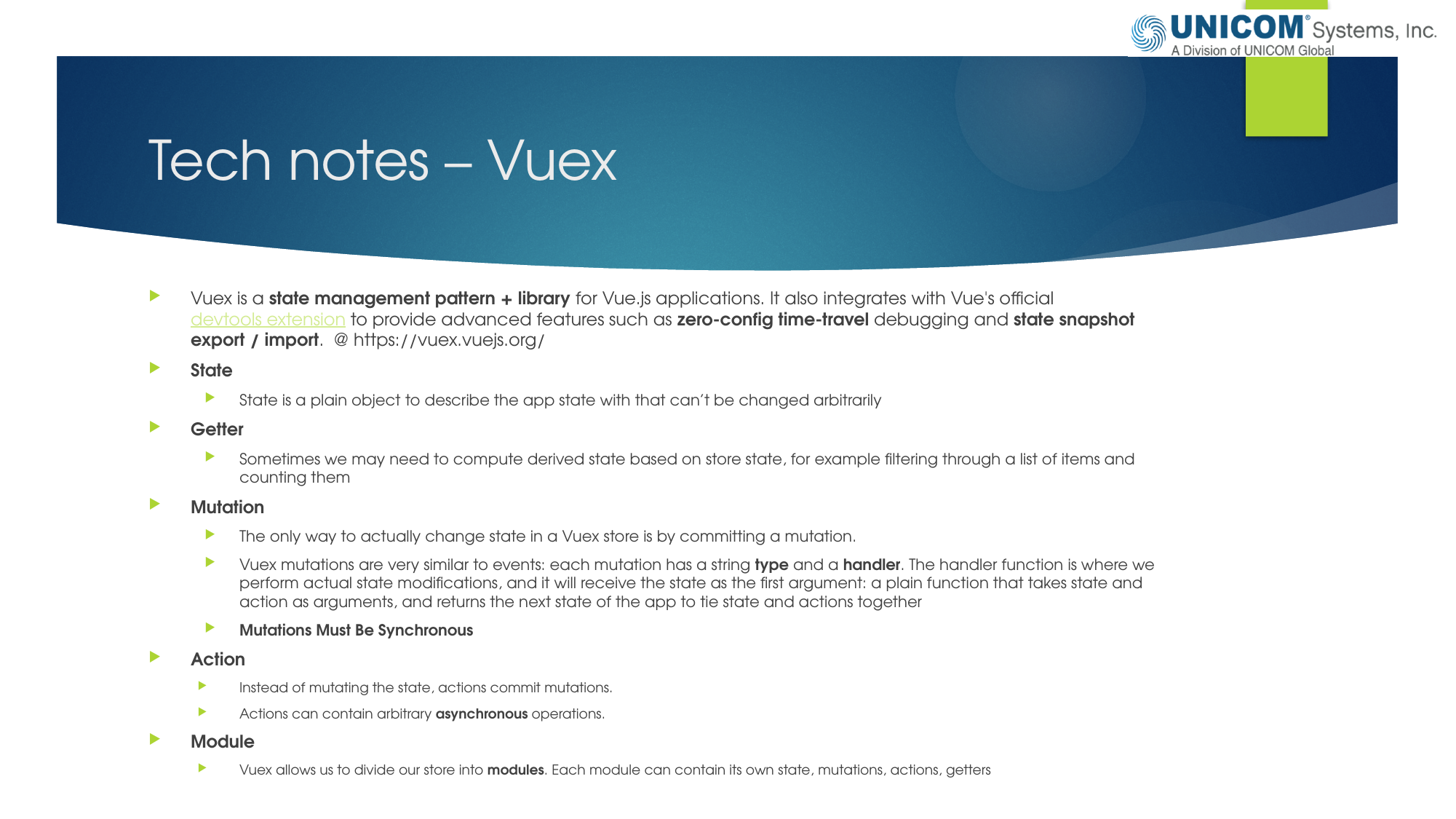

# Tech notes – Vuex
Vuex is a state management pattern + library for Vue.js applications. It also integrates with Vue's official devtools extension to provide advanced features such as zero-config time-travel debugging and state snapshot export / import.  @ https://vuex.vuejs.org/
State
State is a plain object to describe the app state with that can’t be changed arbitrarily
Getter
Sometimes we may need to compute derived state based on store state, for example filtering through a list of items and counting them
Mutation
The only way to actually change state in a Vuex store is by committing a mutation.
Vuex mutations are very similar to events: each mutation has a string type and a handler. The handler function is where we perform actual state modifications, and it will receive the state as the first argument: a plain function that takes state and action as arguments, and returns the next state of the app to tie state and actions together
Mutations Must Be Synchronous
Action
Instead of mutating the state, actions commit mutations.
Actions can contain arbitrary asynchronous operations.
Module
Vuex allows us to divide our store into modules. Each module can contain its own state, mutations, actions, getters